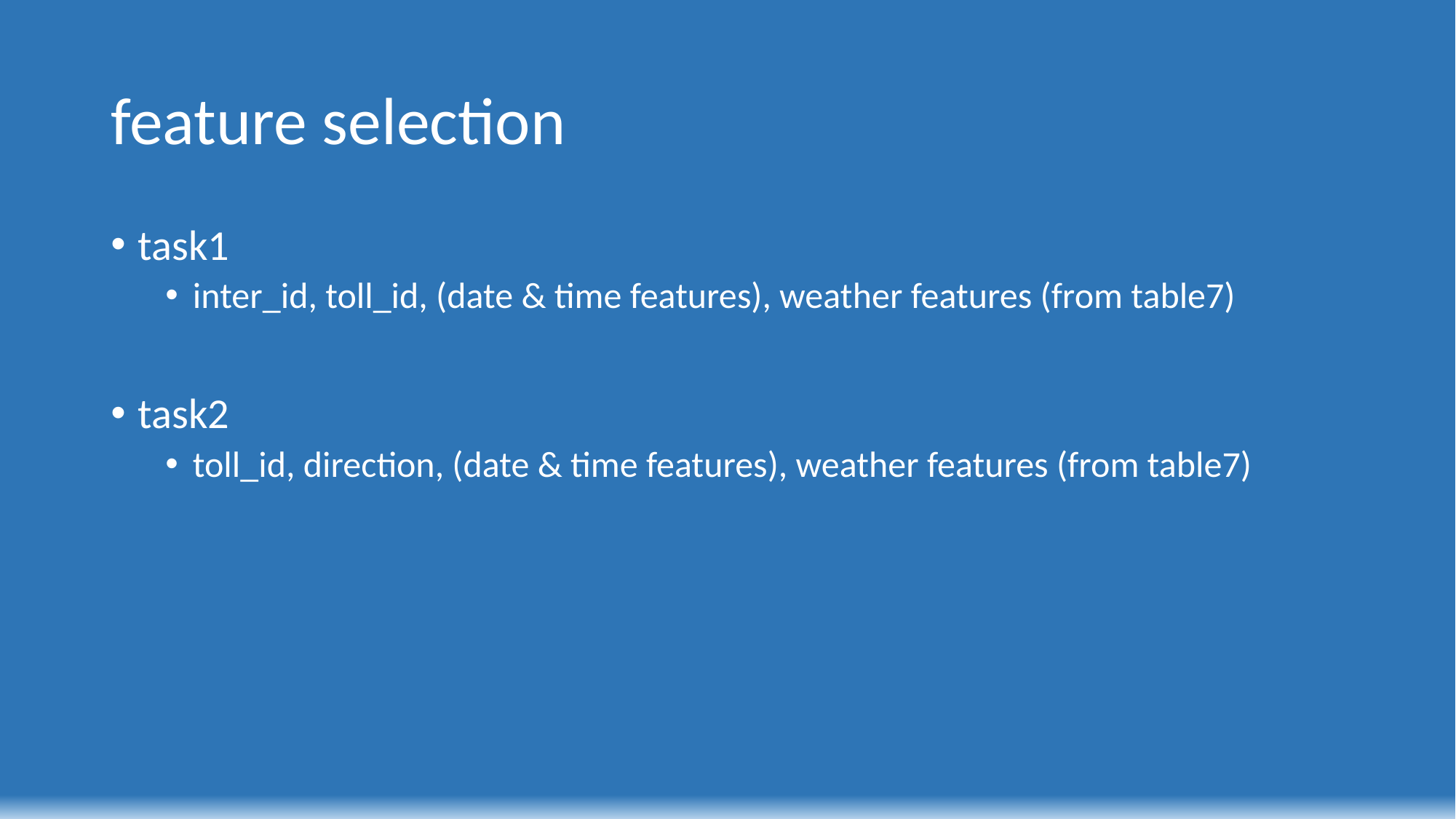

# feature selection
task1
inter_id, toll_id, (date & time features), weather features (from table7)

task2
toll_id, direction, (date & time features), weather features (from table7)